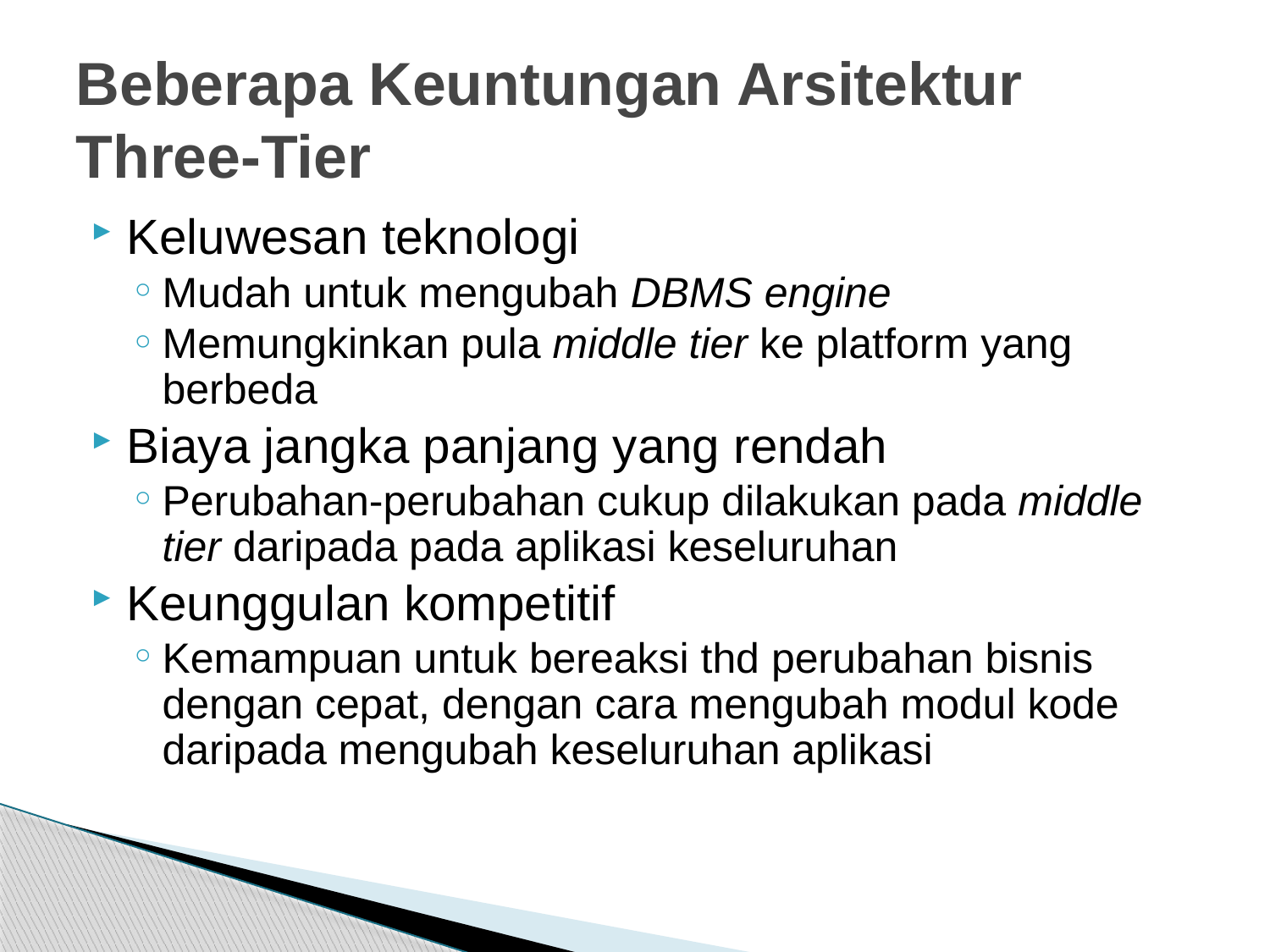

# Beberapa Keuntungan Arsitektur Three-Tier
Keluwesan teknologi
Mudah untuk mengubah DBMS engine
Memungkinkan pula middle tier ke platform yang berbeda
Biaya jangka panjang yang rendah
Perubahan-perubahan cukup dilakukan pada middle tier daripada pada aplikasi keseluruhan
Keunggulan kompetitif
Kemampuan untuk bereaksi thd perubahan bisnis dengan cepat, dengan cara mengubah modul kode daripada mengubah keseluruhan aplikasi